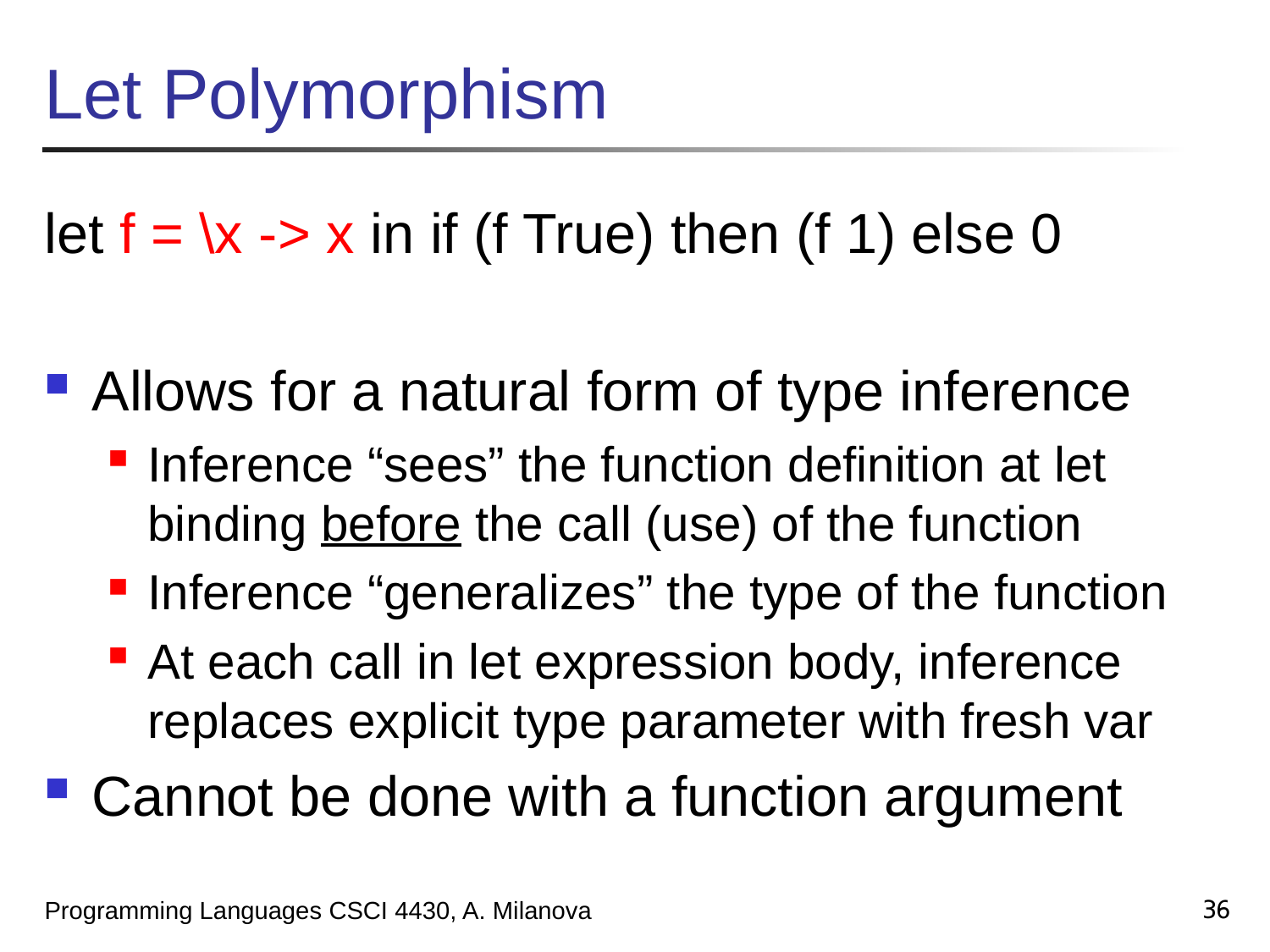

# Let Polymorphism
let f = \x -> x in if (f True) then (f 1) else 0

Allows for a natural form of type inference
Inference “sees” the function definition at let binding before the call (use) of the function
Inference “generalizes” the type of the function
At each call in let expression body, inference replaces explicit type parameter with fresh var
Cannot be done with a function argument

36
Programming Languages CSCI 4430, A. Milanova